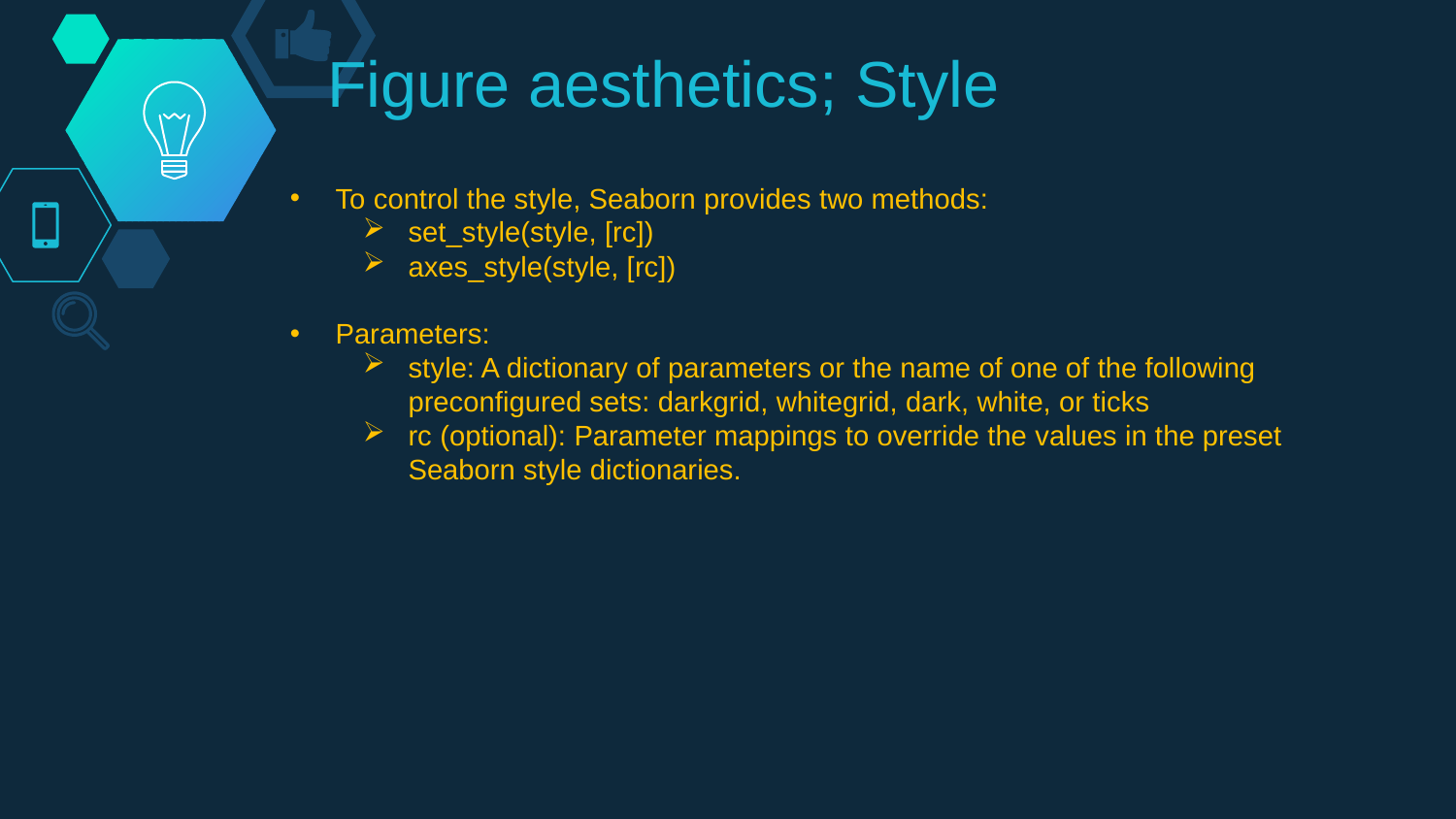

# Figure aesthetics; Style

To control the style, Seaborn provides two methods:
set_style(style, [rc])
axes_style(style, [rc])

Parameters:
style: A dictionary of parameters or the name of one of the following preconfigured sets: darkgrid, whitegrid, dark, white, or ticks
rc (optional): Parameter mappings to override the values in the preset Seaborn style dictionaries.